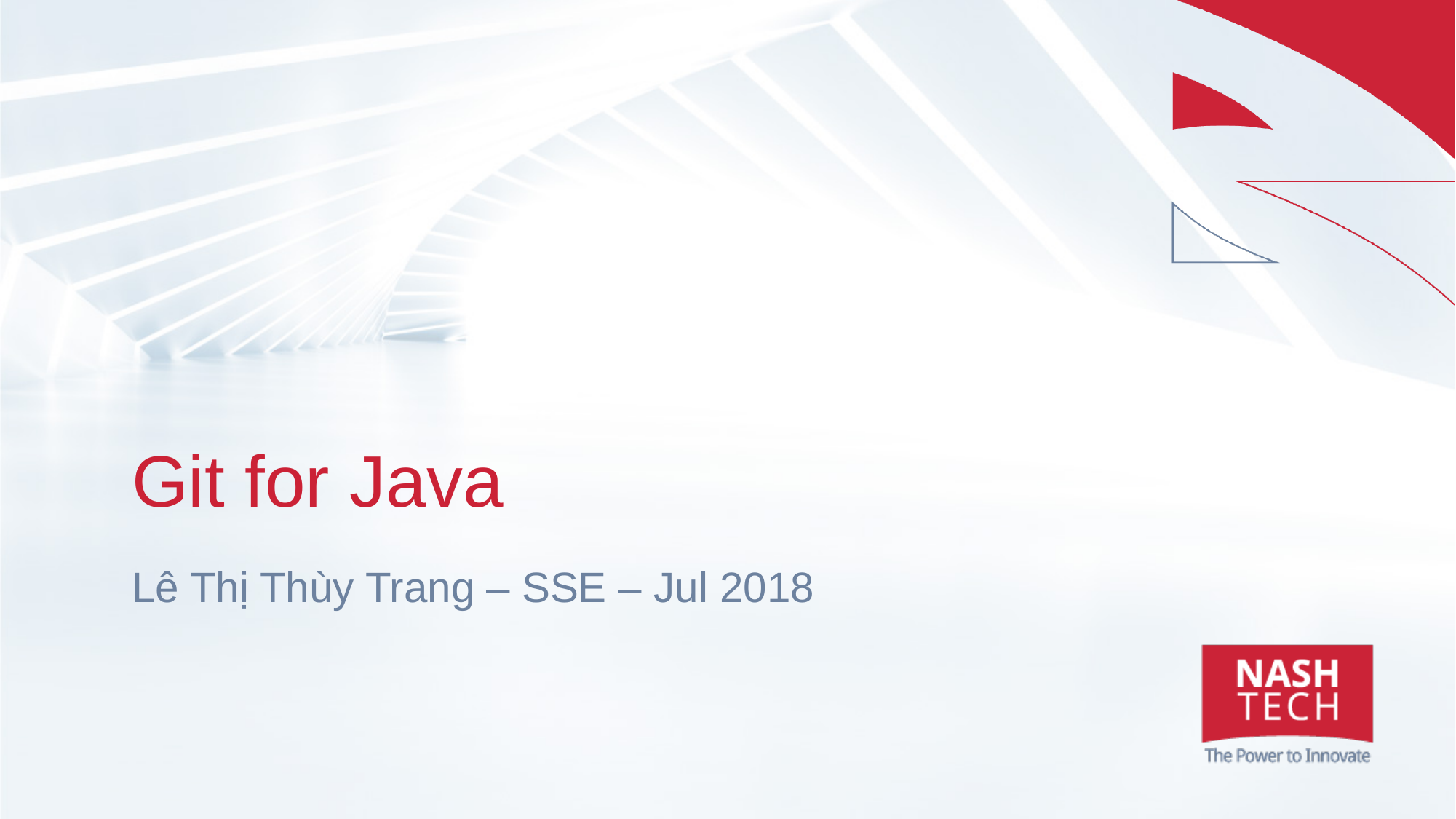

# Git for Java
Lê Thị Thùy Trang – SSE – Jul 2018